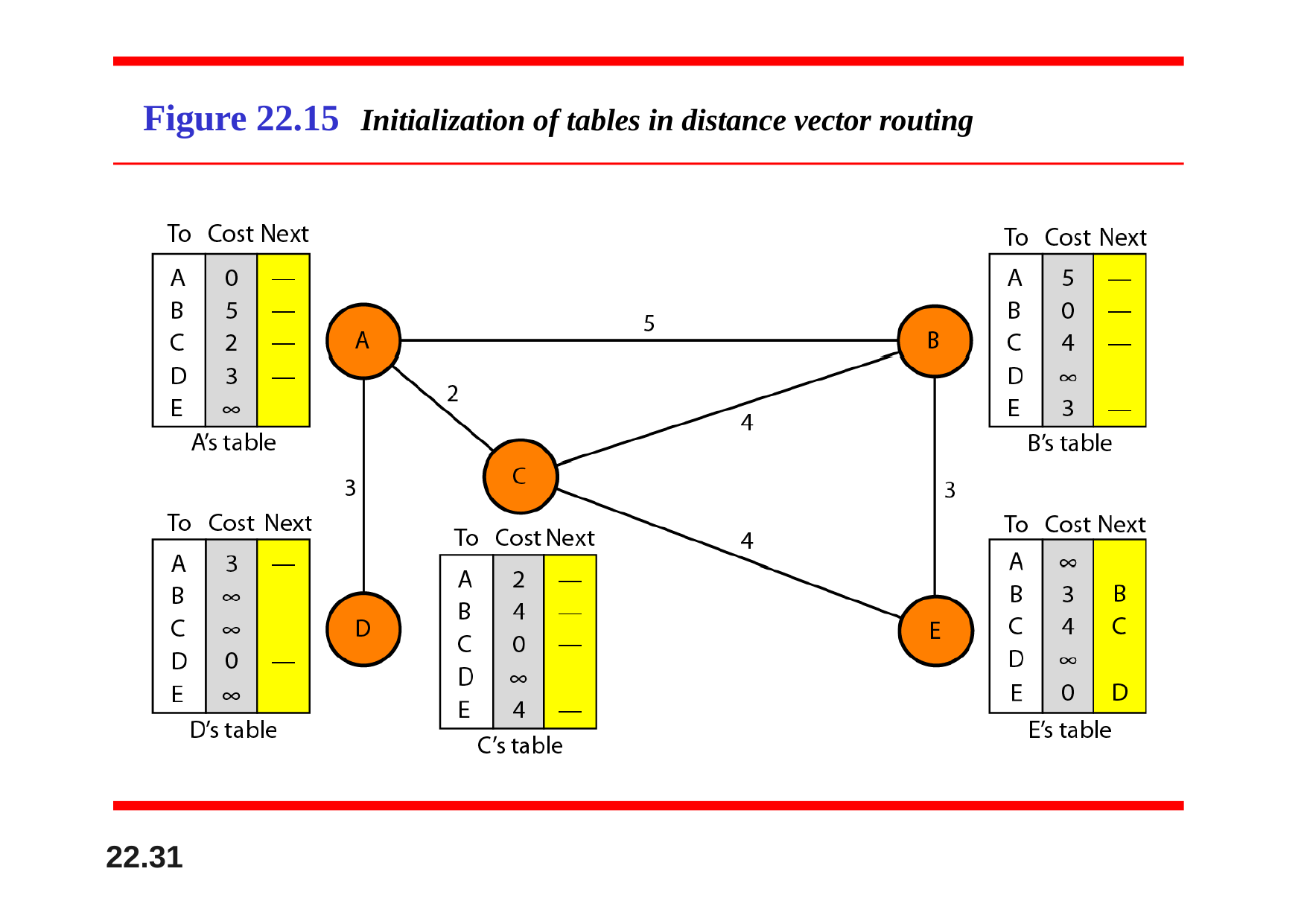

# Figure 22.15	Initialization of tables in distance vector routing

22.31